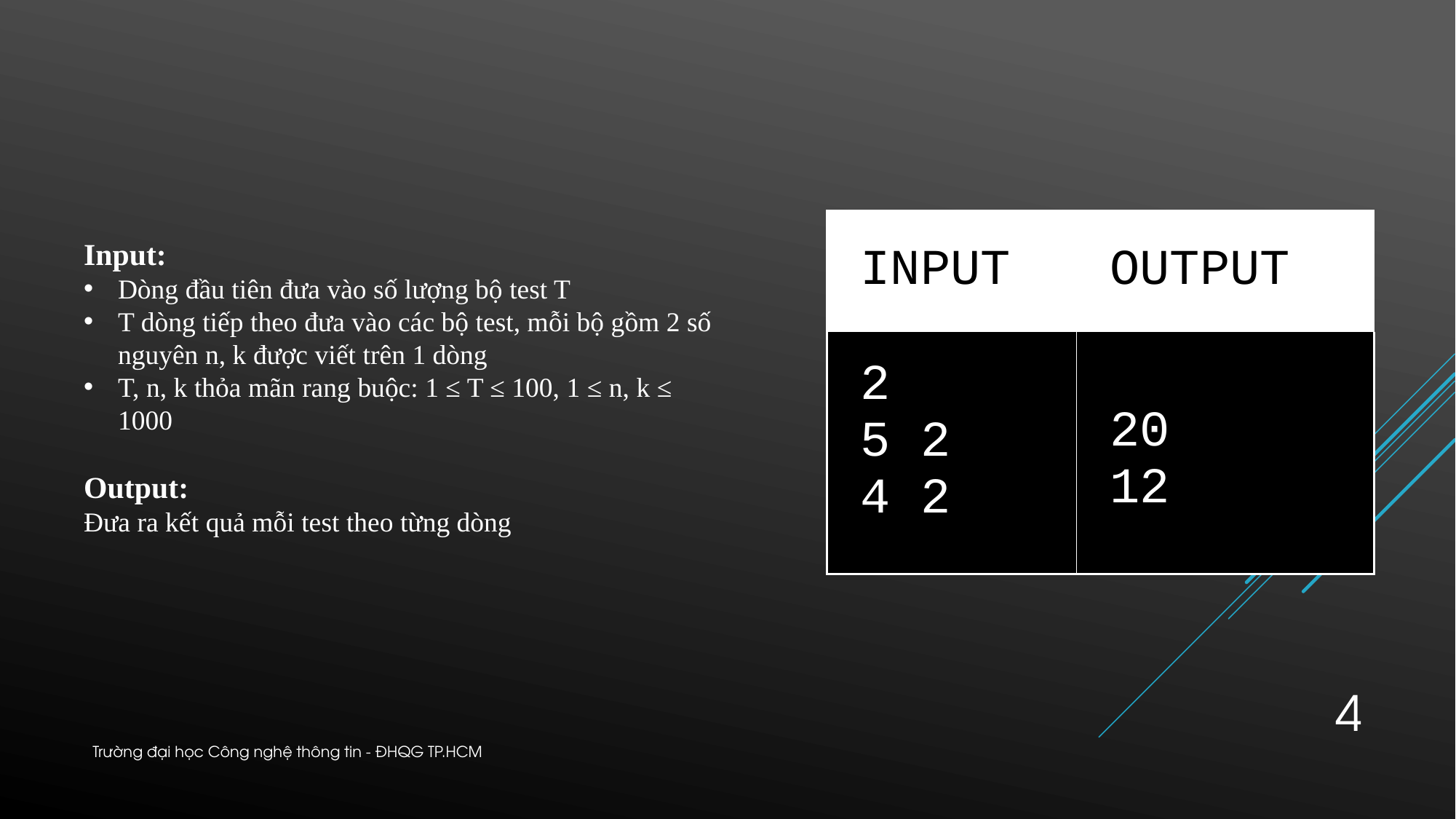

| INPUT | OUTPUT |
| --- | --- |
| 2 5 2 4 2 | 20 12 |
Input:
Dòng đầu tiên đưa vào số lượng bộ test T
T dòng tiếp theo đưa vào các bộ test, mỗi bộ gồm 2 số nguyên n, k được viết trên 1 dòng
T, n, k thỏa mãn rang buộc: 1 ≤ T ≤ 100, 1 ≤ n, k ≤ 1000

Output:
Đưa ra kết quả mỗi test theo từng dòng
4
Trường đại học Công nghệ thông tin - ĐHQG TP.HCM